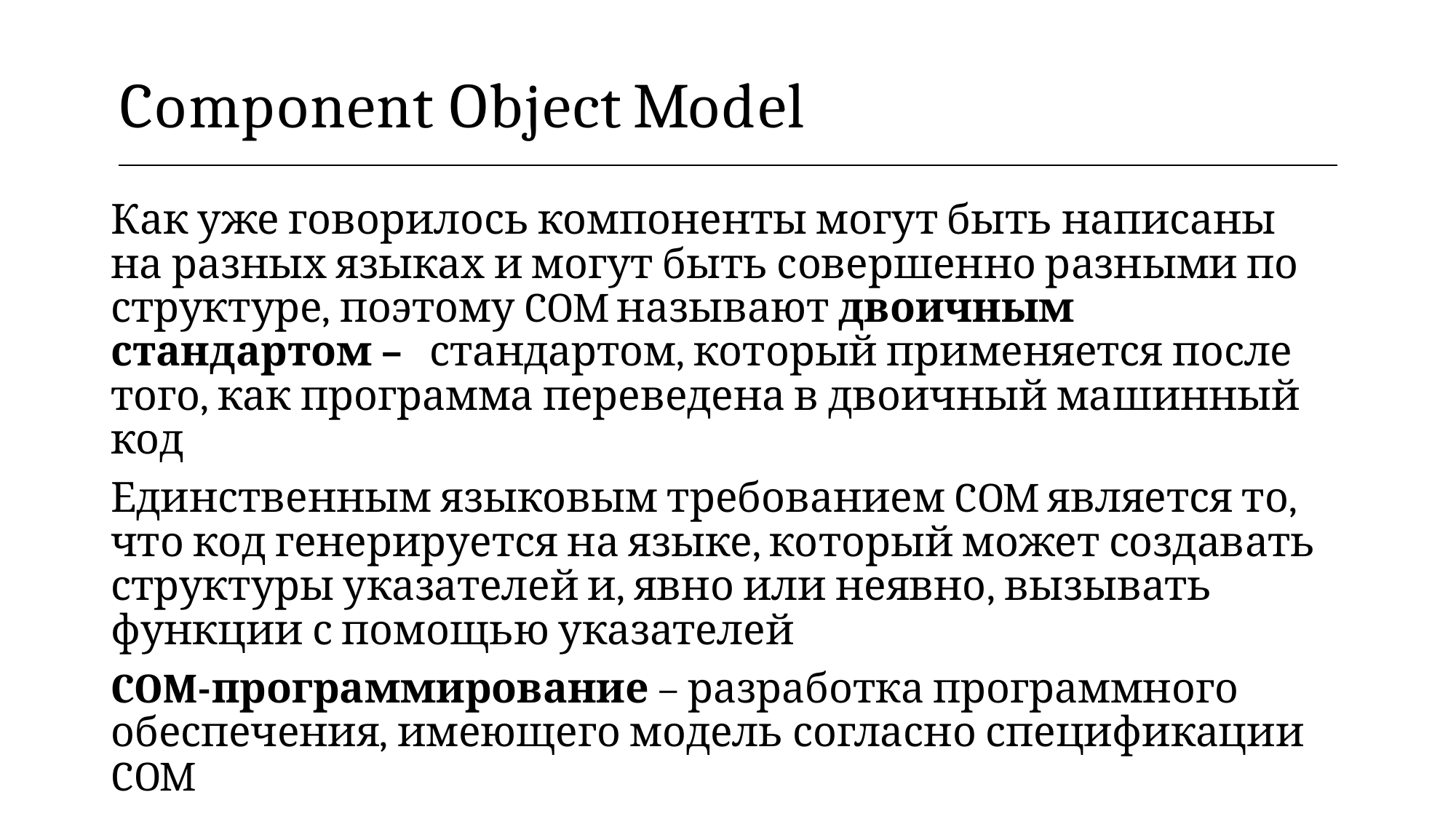

| Component Object Model |
| --- |
Как уже говорилось компоненты могут быть написаны на разных языках и могут быть совершенно разными по структуре, поэтому COM называют двоичным стандартом –   стандартом, который применяется после того, как программа переведена в двоичный машинный код
Единственным языковым требованием COM является то, что код генерируется на языке, который может создавать структуры указателей и, явно или неявно, вызывать функции с помощью указателей
COM-программирование – разработка программного обеспечения, имеющего модель согласно спецификации COM